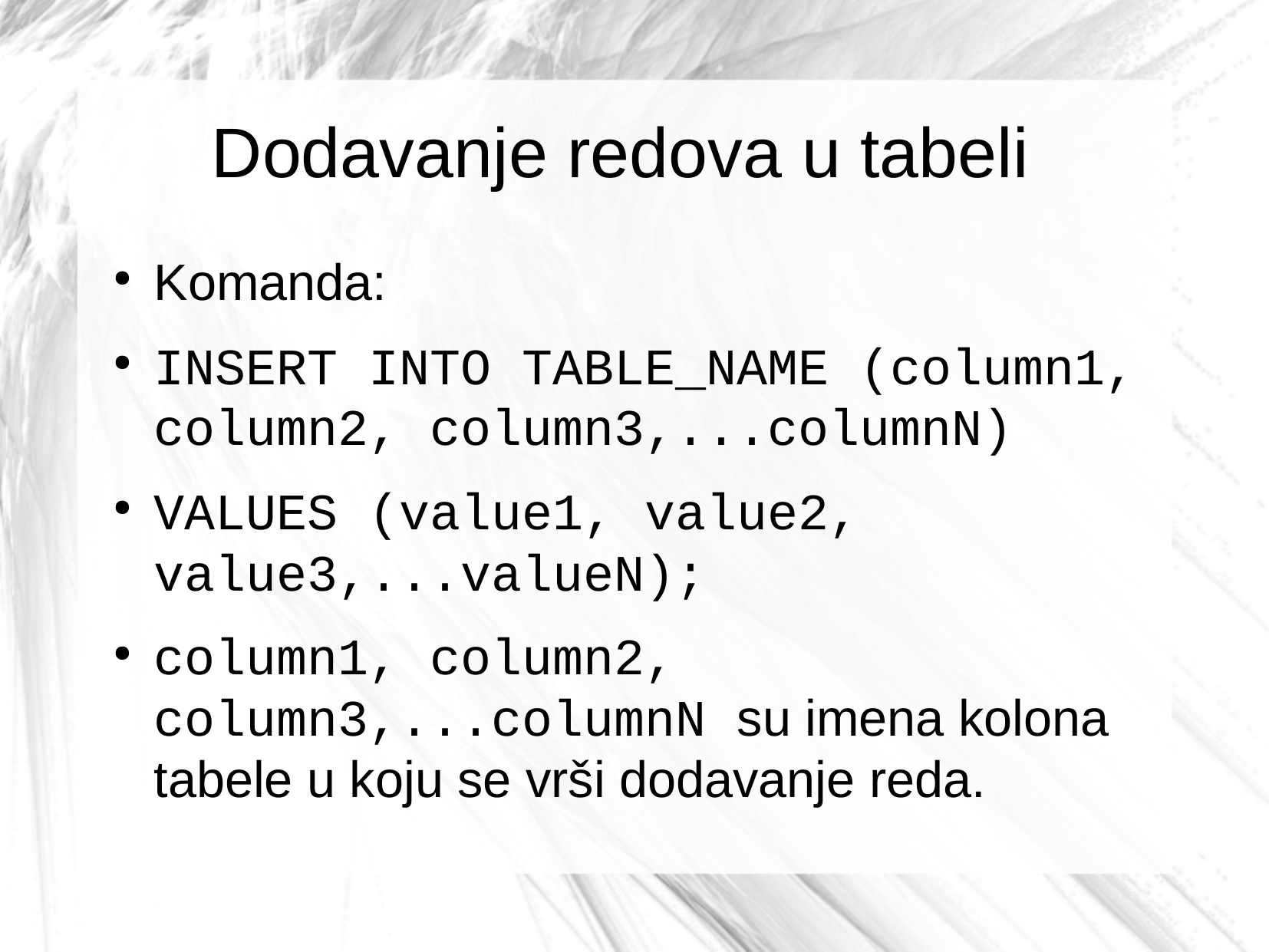

Dodavanje redova u tabeli
Komanda:
INSERT INTO TABLE_NAME (column1, column2, column3,...columnN)
VALUES (value1, value2, value3,...valueN);
column1, column2, column3,...columnN su imena kolona tabele u koju se vrši dodavanje reda.